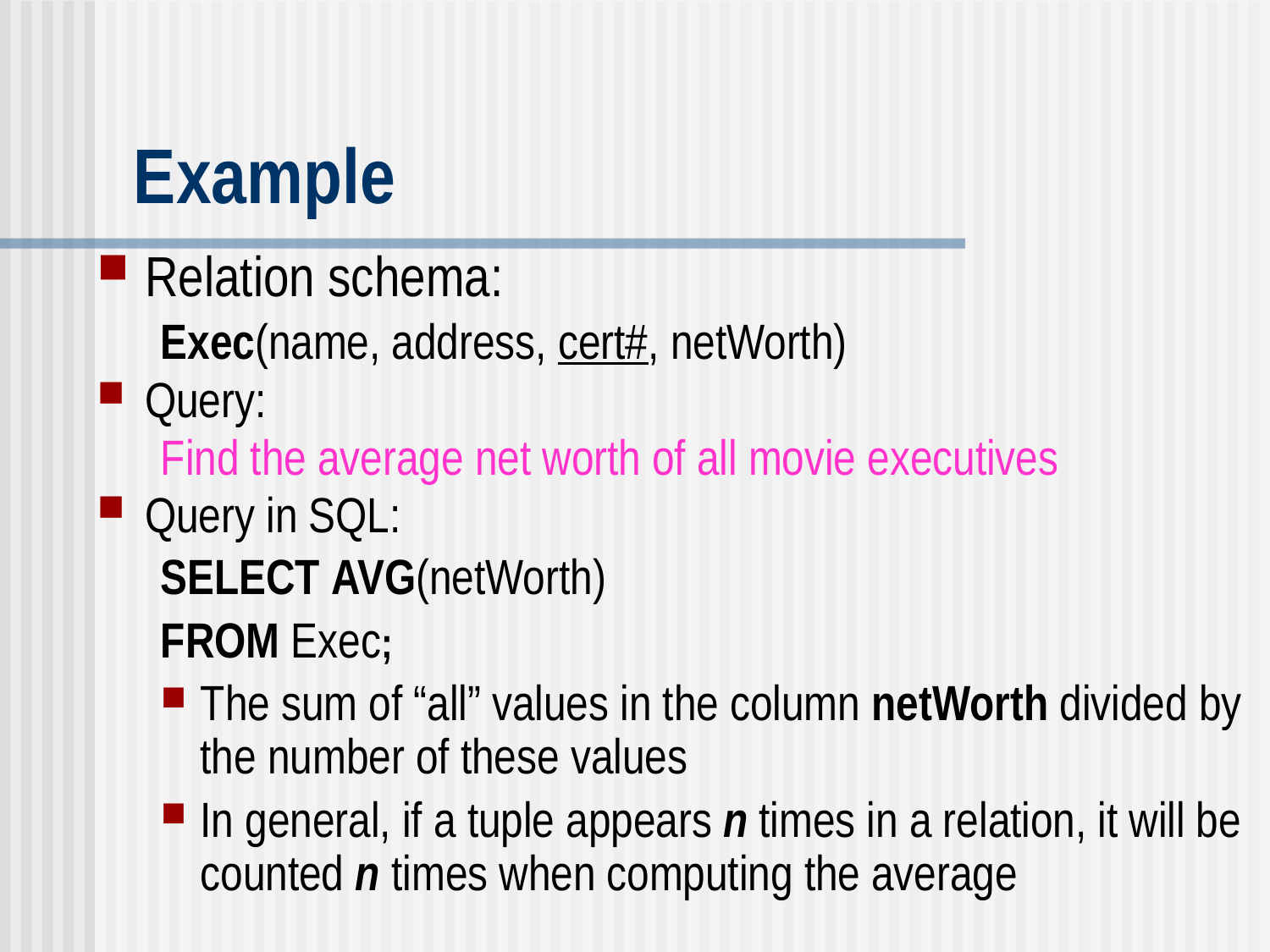

# Example
Relation schema:
Exec(name, address, cert#, netWorth)
Query:
Find the average net worth of all movie executives
Query in SQL:
SELECT AVG(netWorth)
FROM Exec;
The sum of “all” values in the column netWorth divided by the number of these values
In general, if a tuple appears n times in a relation, it will be counted n times when computing the average